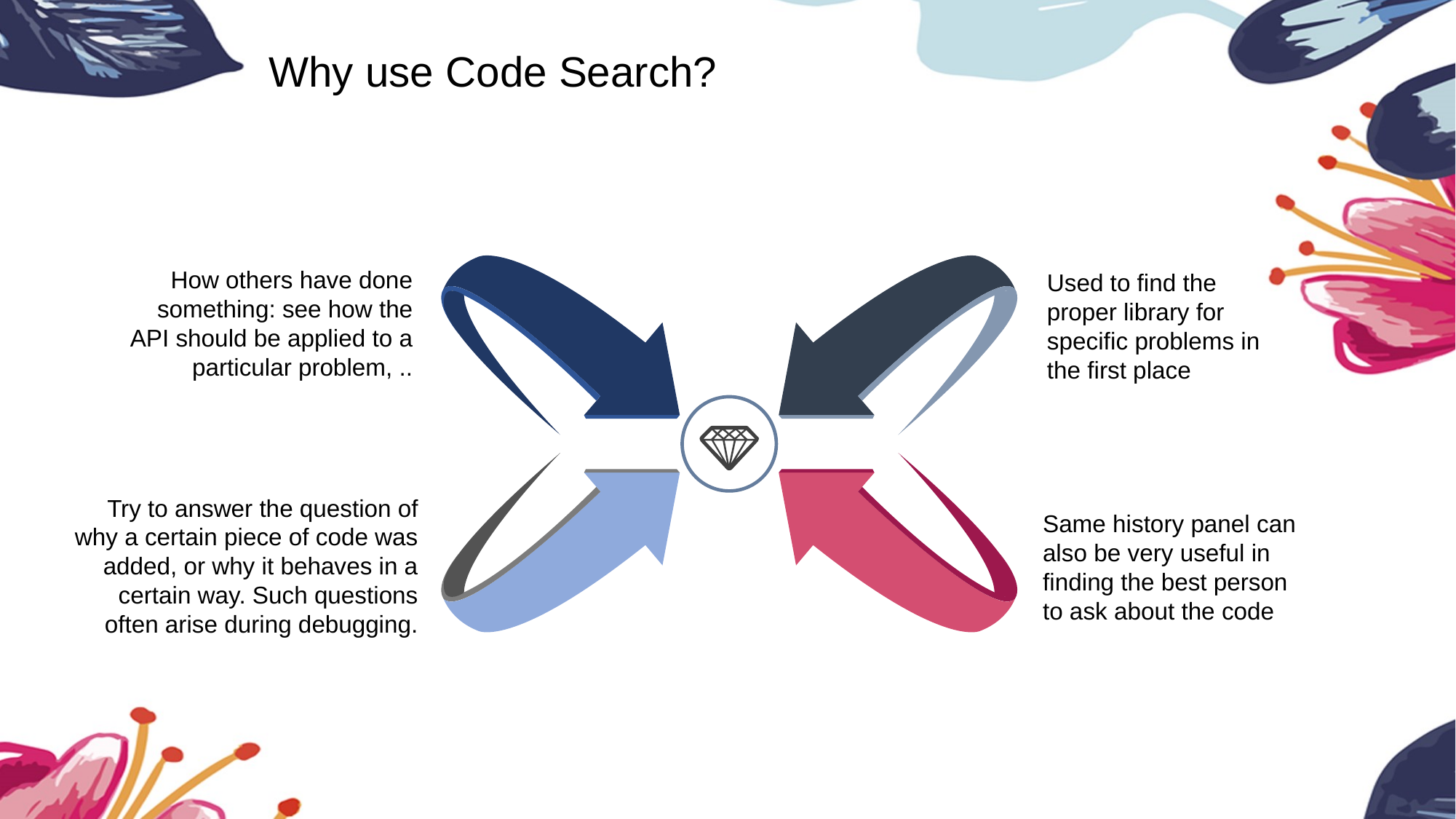

Why use Code Search?

How others have done something: see how the API should be applied to a particular problem, ..
Used to find the proper library for specific problems in the first place

Try to answer the question of why a certain piece of code was added, or why it behaves in a certain way. Such questions often arise during debugging.
Same history panel can also be very useful in finding the best person to ask about the code